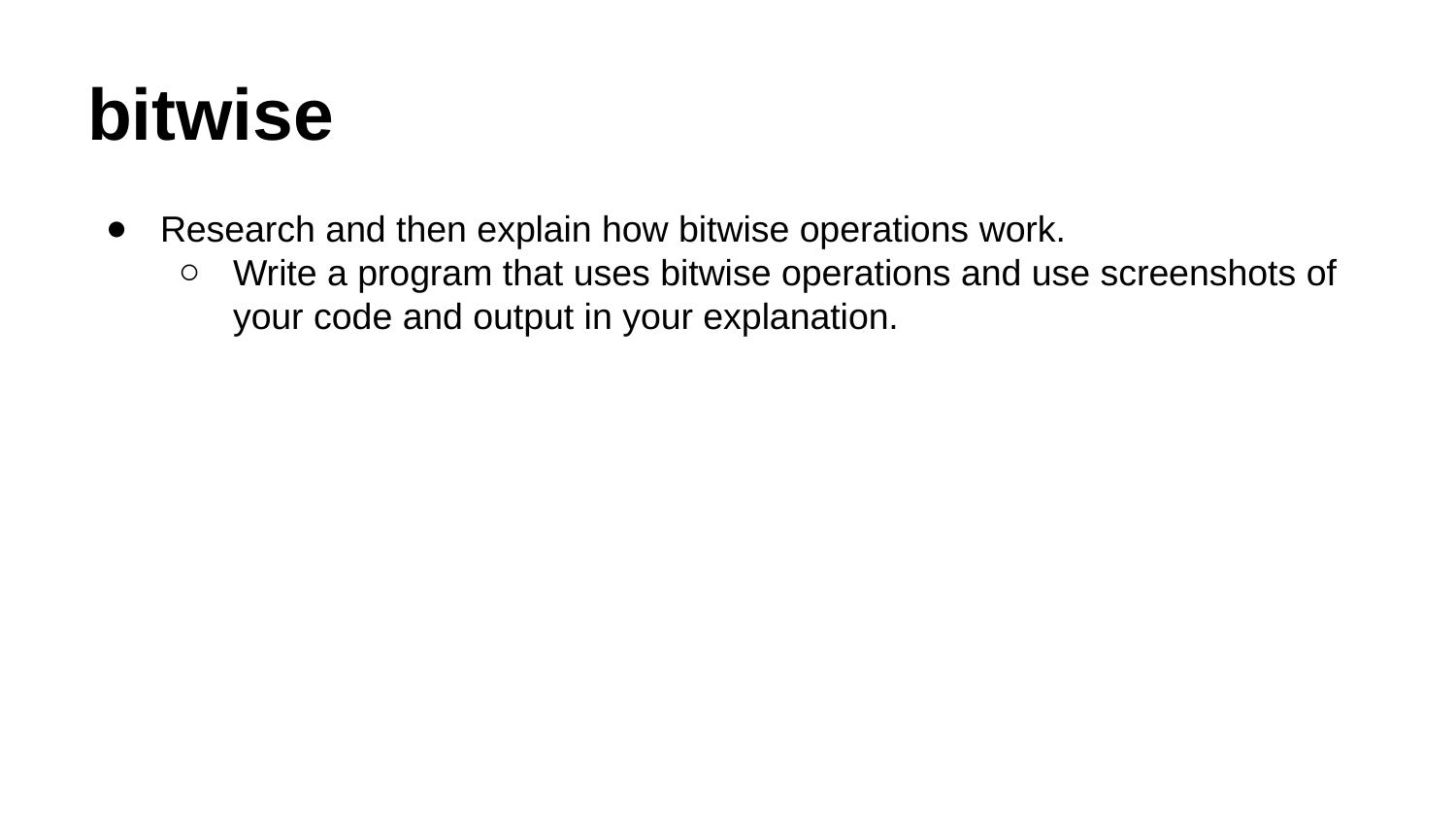

# bitwise
Research and then explain how bitwise operations work.
Write a program that uses bitwise operations and use screenshots of your code and output in your explanation.